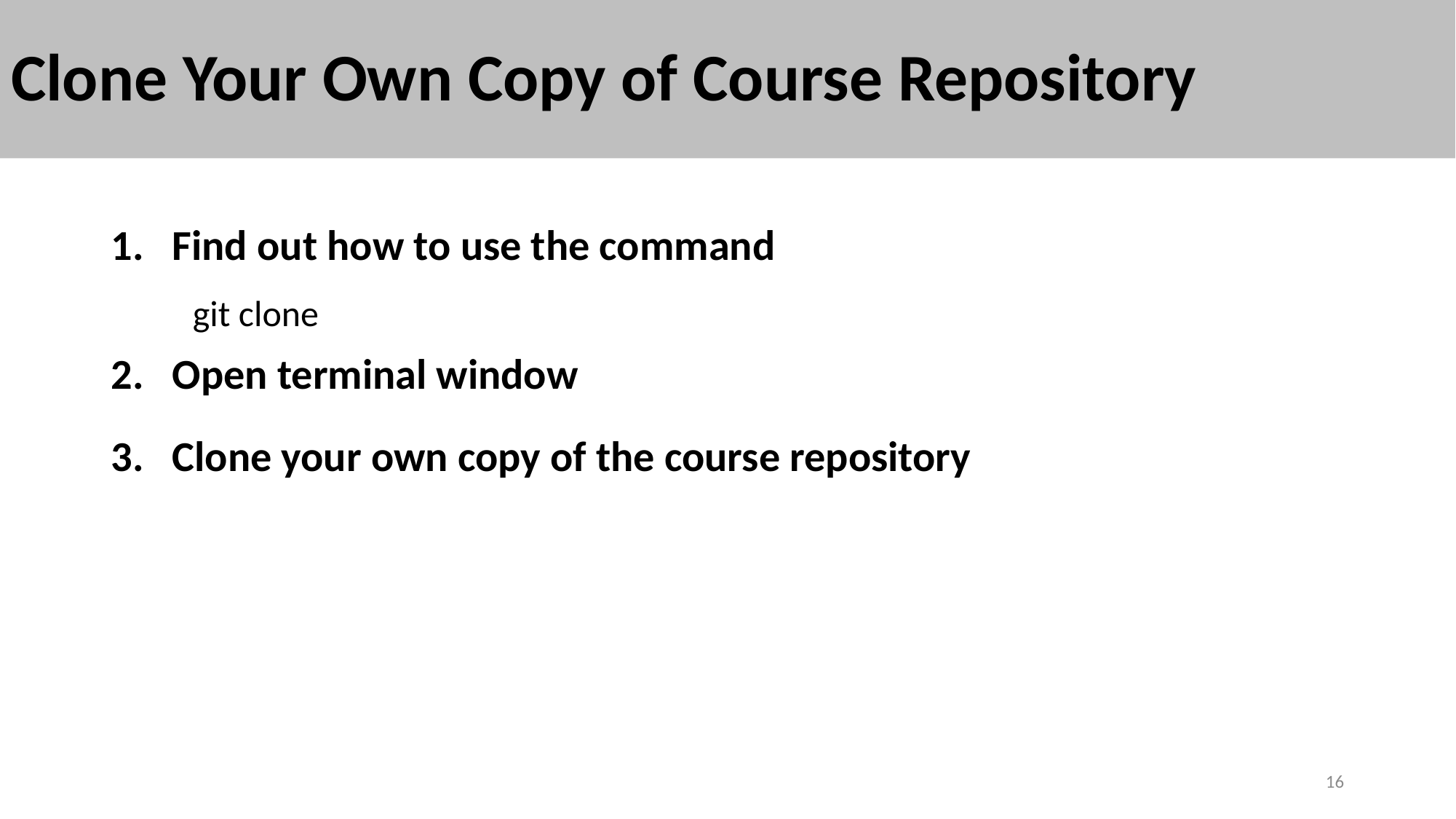

# Clone Your Own Copy of Course Repository
Find out how to use the command
git clone
Open terminal window
Clone your own copy of the course repository

16